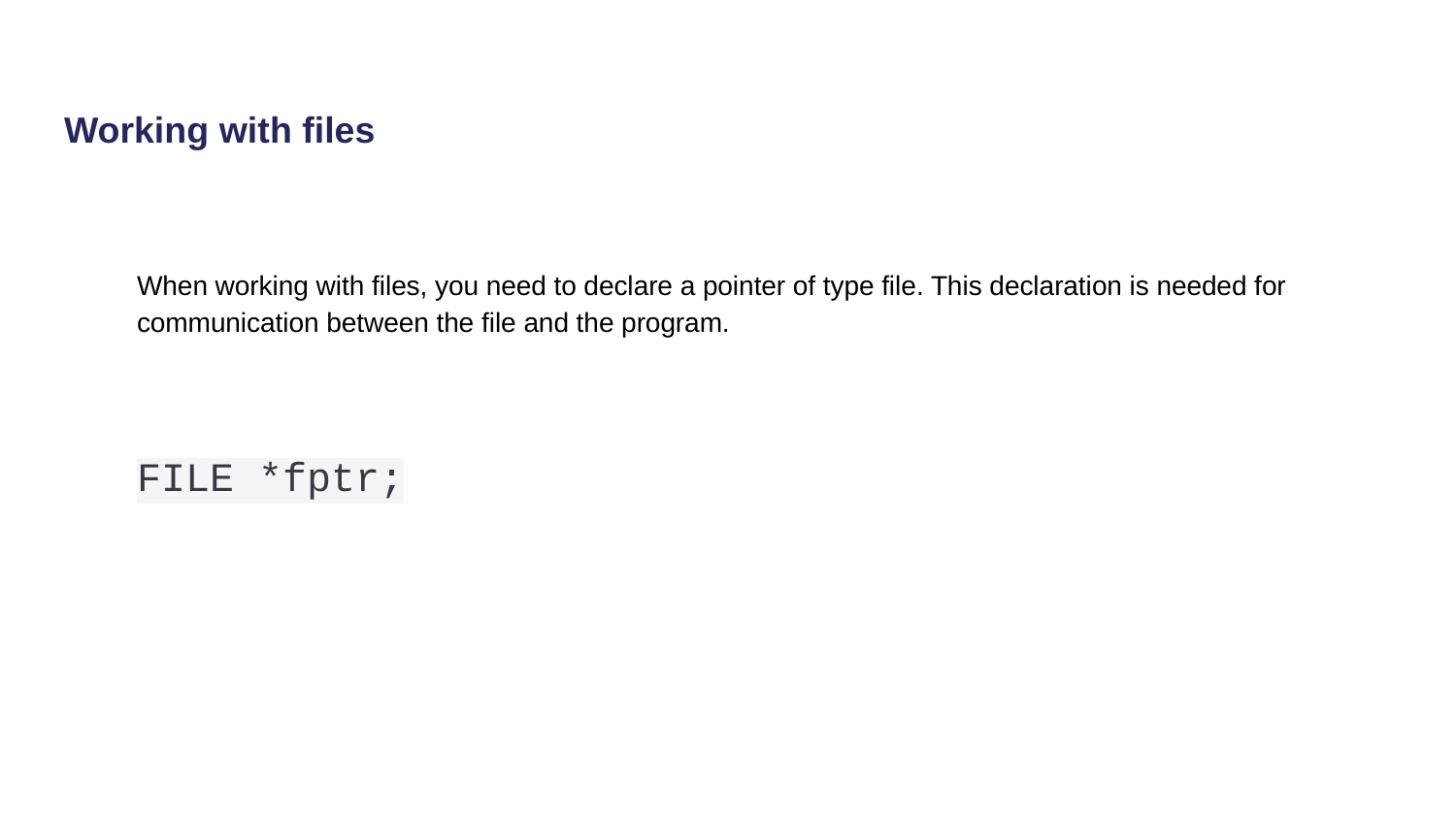

# Working with files

When working with files, you need to declare a pointer of type file. This declaration is needed for communication between the file and the program.

FILE *fptr;